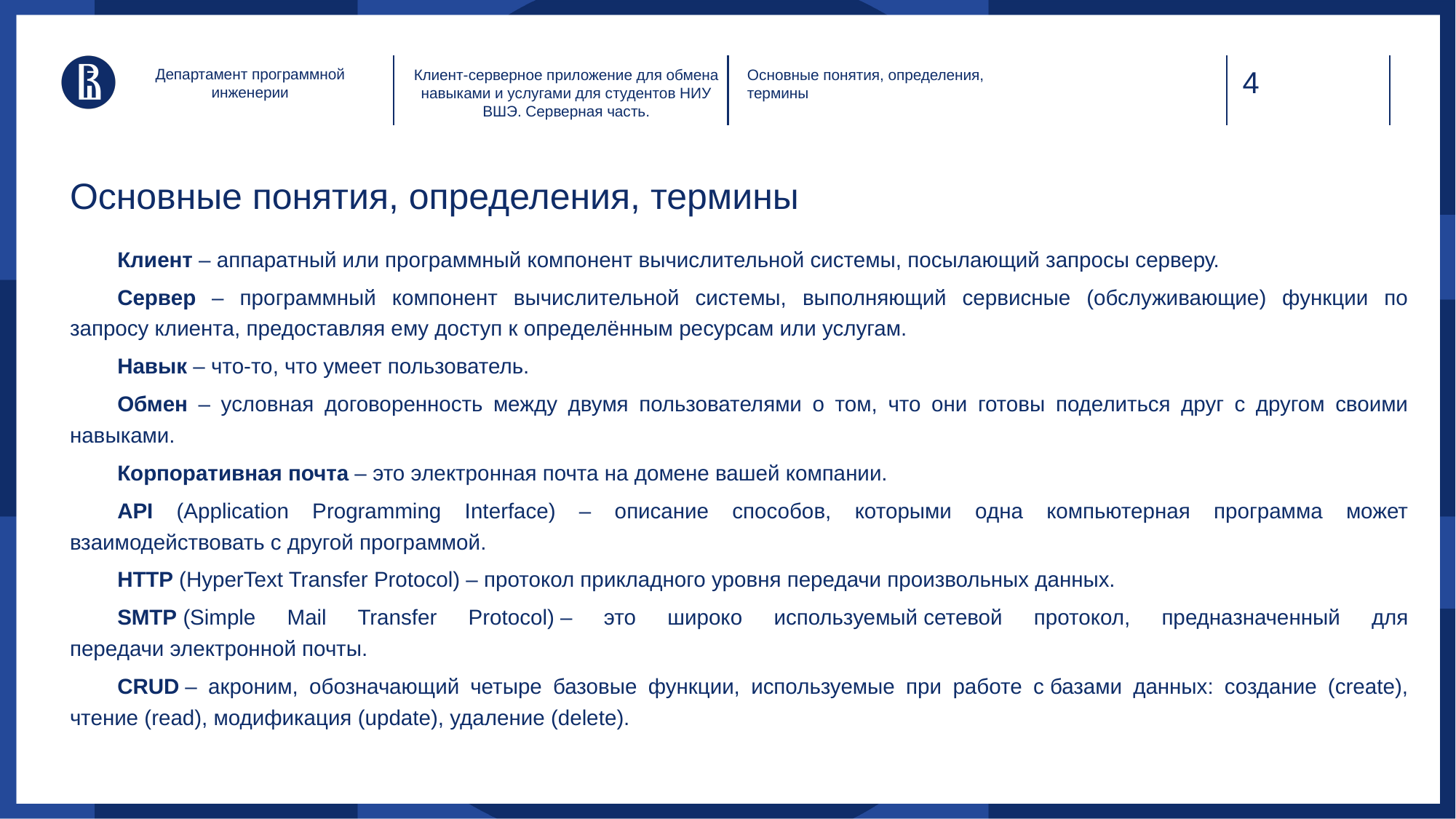

Департамент программной инженерии

Клиент-серверное приложение для обмена навыками и услугами для студентов НИУ ВШЭ. Серверная часть.
Основные понятия, определения, термины
# Основные понятия, определения, термины
Клиент – аппаратный или программный компонент вычислительной системы, посылающий запросы серверу.
Сервер – программный компонент вычислительной системы, выполняющий сервисные (обслуживающие) функции по запросу клиента, предоставляя ему доступ к определённым ресурсам или услугам.
Навык – что-то, что умеет пользователь.
Обмен – условная договоренность между двумя пользователями о том, что они готовы поделиться друг с другом своими навыками.
Корпоративная почта – это электронная почта на домене вашей компании.
API (Application Programming Interface) – описание способов, которыми одна компьютерная программа может взаимодействовать с другой программой.
HTTP (HyperText Transfer Protocol) – протокол прикладного уровня передачи произвольных данных.
SMTP (Simple Mail Transfer Protocol) – это широко используемый сетевой протокол, предназначенный для передачи электронной почты.
CRUD – акроним, обозначающий четыре базовые функции, используемые при работе с базами данных: создание (create), чтение (read), модификация (update), удаление (delete).